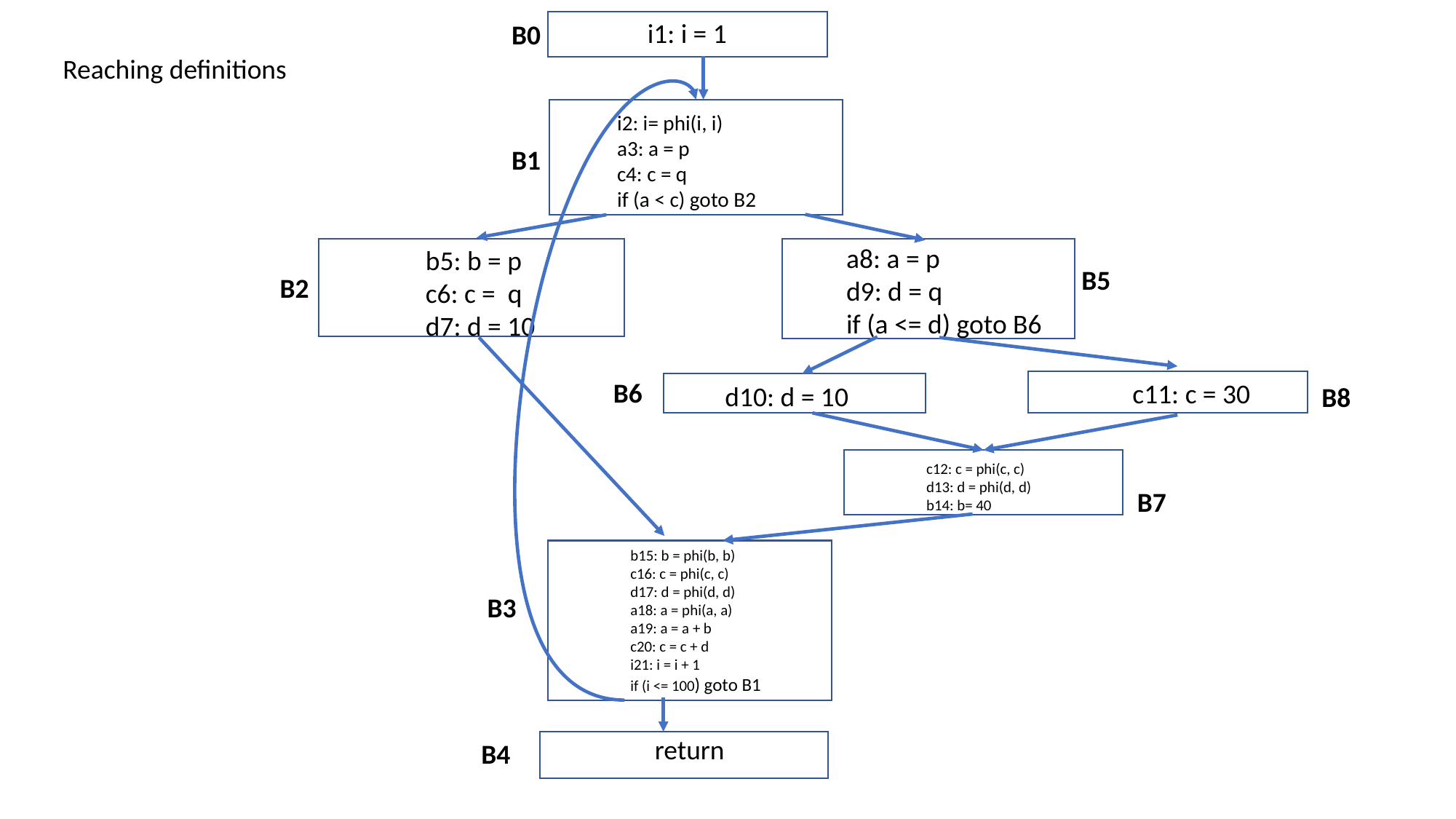

i1: i = 1

B0
Reaching definitions

i2: i= phi(i, i)
a3: a = p
c4: c = q
if (a < c) goto B2
B1
a8: a = p
d9: d = q
if (a <= d) goto B6
b5: b = p
c6: c =  q
d7: d = 10

B5
B2
B6

c11: c = 30

d10: d = 10
B8

c12: c = phi(c, c)
d13: d = phi(d, d)
b14: b= 40
B7
b15: b = phi(b, b)
c16: c = phi(c, c)
d17: d = phi(d, d)
a18: a = phi(a, a)
a19: a = a + b
c20: c = c + d
i21: i = i + 1
if (i <= 100) goto B1

B3
return
B4